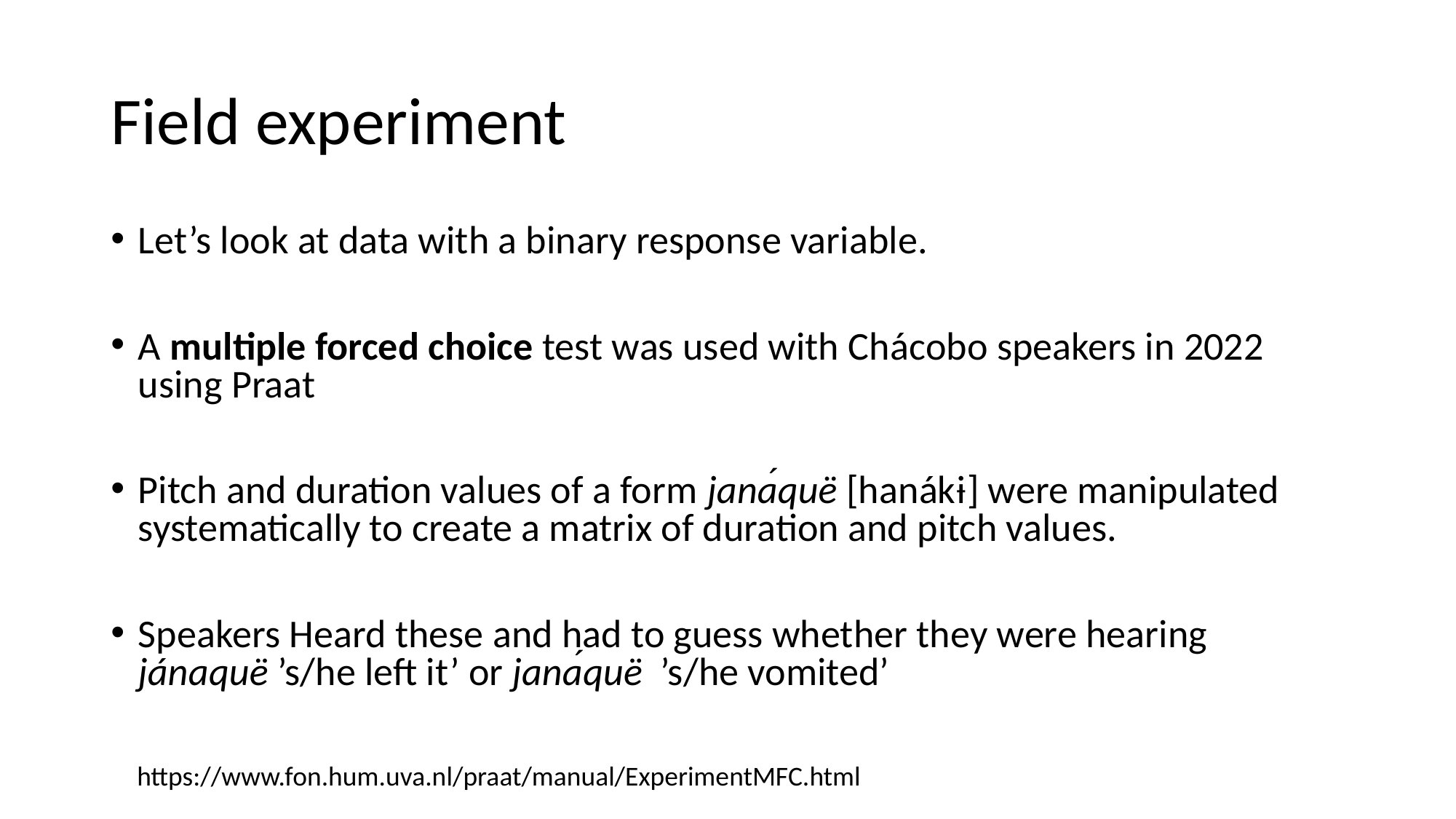

# Field experiment
Let’s look at data with a binary response variable.

A multiple forced choice test was used with Chácobo speakers in 2022 using Praat

Pitch and duration values of a form janáquë [hanákɨ] were manipulated systematically to create a matrix of duration and pitch values.

Speakers Heard these and had to guess whether they were hearing jánaquë ’s/he left it’ or janáquë  ’s/he vomited’
https://www.fon.hum.uva.nl/praat/manual/ExperimentMFC.html